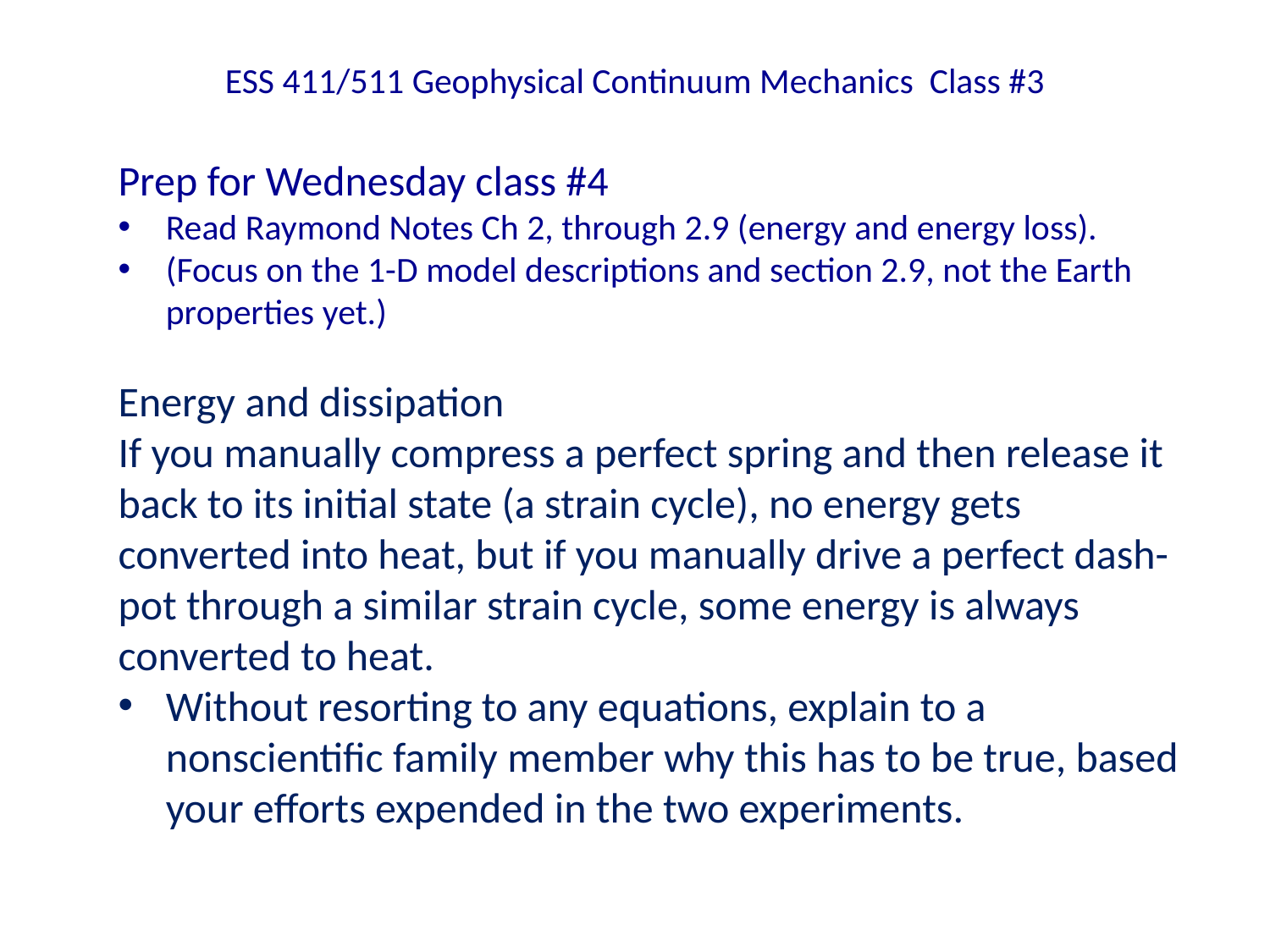

# ESS 411/511 Geophysical Continuum Mechanics  Class #3
Prep for Wednesday class #4
Read Raymond Notes Ch 2, through 2.9 (energy and energy loss).
(Focus on the 1-D model descriptions and section 2.9, not the Earth properties yet.)

Energy and dissipation
If you manually compress a perfect spring and then release it back to its initial state (a strain cycle), no energy gets converted into heat, but if you manually drive a perfect dash-pot through a similar strain cycle, some energy is always converted to heat.
Without resorting to any equations, explain to a nonscientific family member why this has to be true, based your efforts expended in the two experiments.